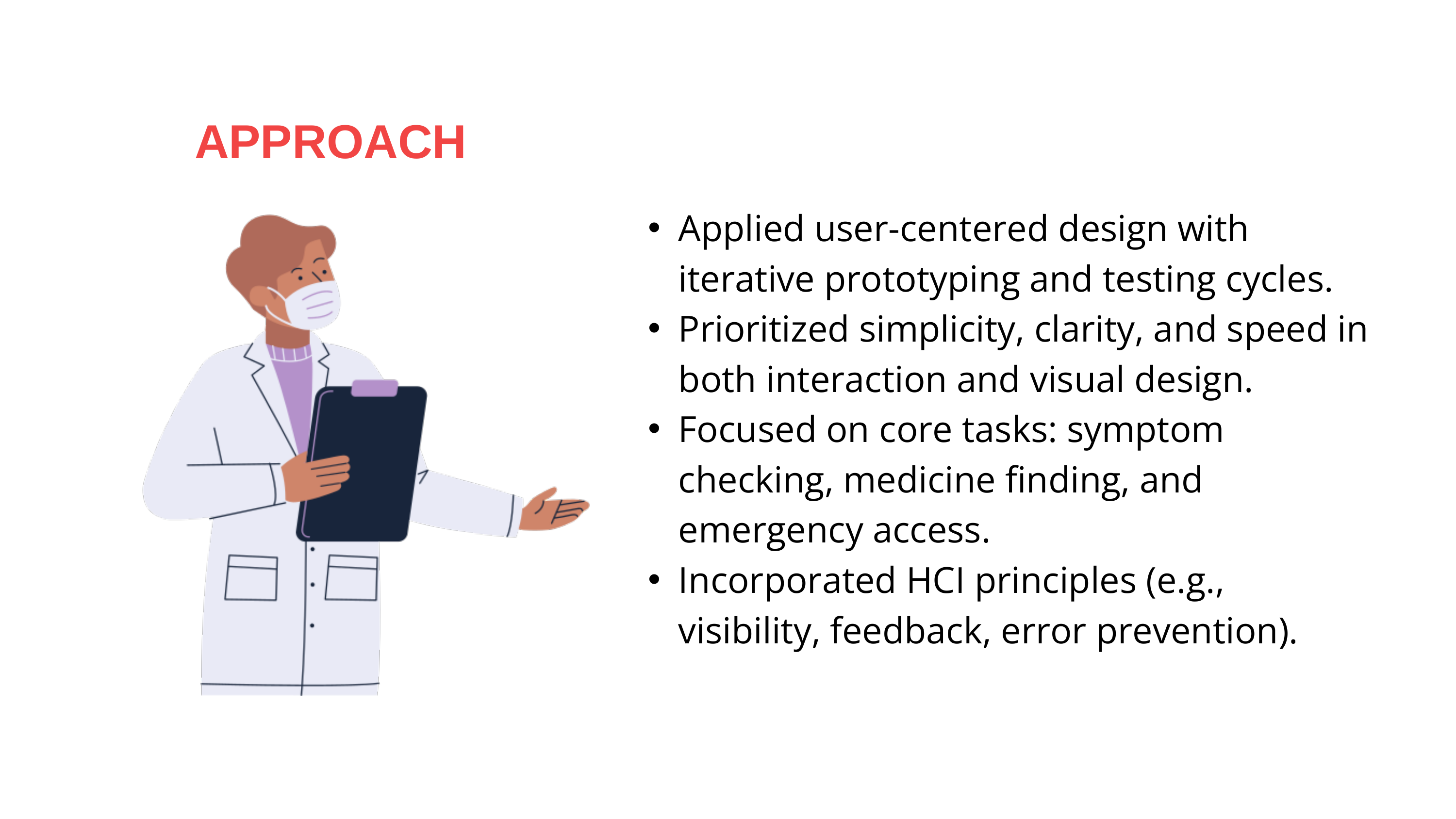

APPROACH
Applied user-centered design with iterative prototyping and testing cycles.
Prioritized simplicity, clarity, and speed in both interaction and visual design.
Focused on core tasks: symptom checking, medicine finding, and emergency access.
Incorporated HCI principles (e.g., visibility, feedback, error prevention).